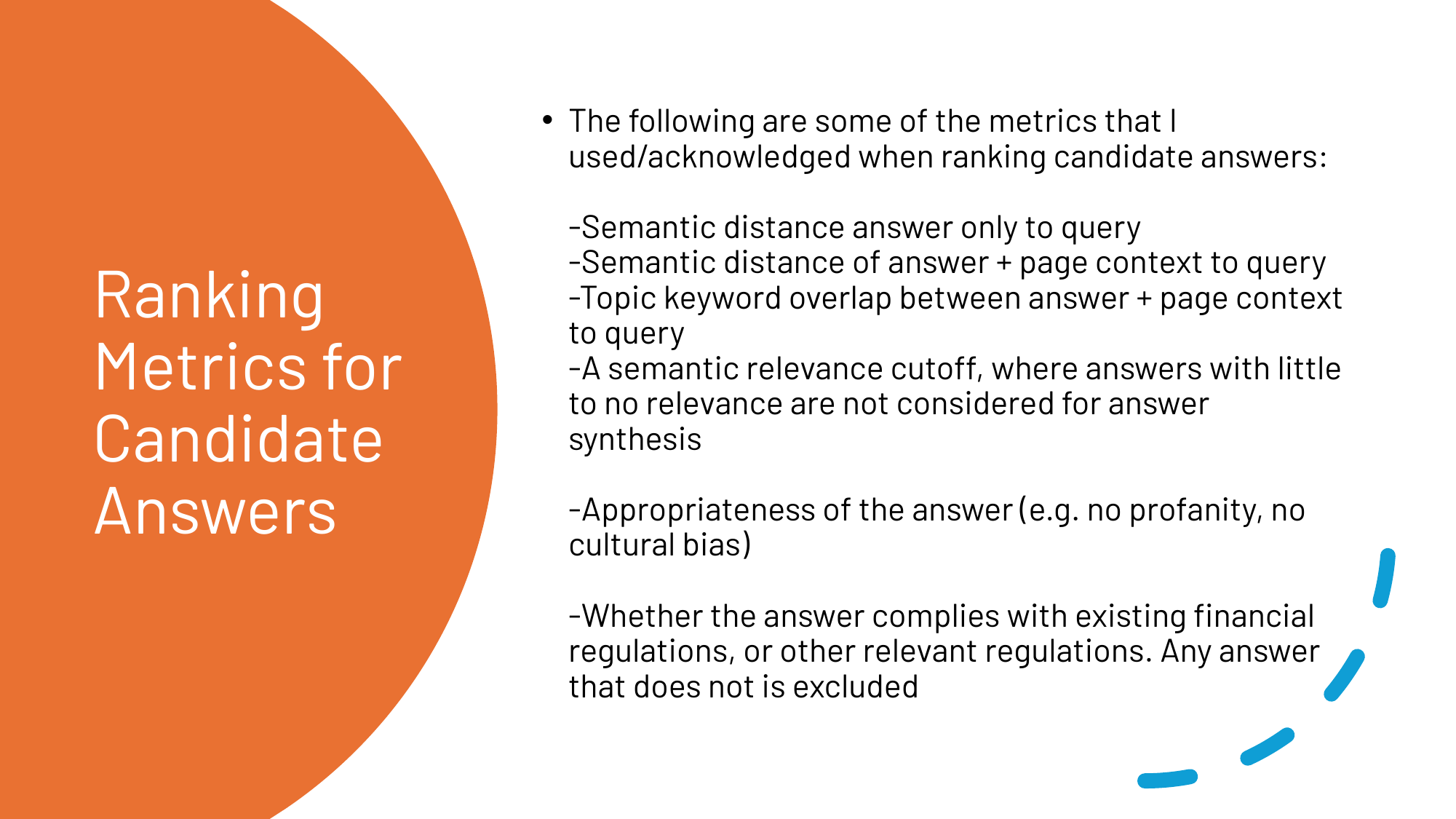

The following are some of the metrics that I used/acknowledged when ranking candidate answers:
-Semantic distance answer only to query
-Semantic distance of answer + page context to query
-Topic keyword overlap between answer + page context to query
-A semantic relevance cutoff, where answers with little to no relevance are not considered for answer synthesis
-Appropriateness of the answer (e.g. no profanity, no cultural bias)
-Whether the answer complies with existing financial regulations, or other relevant regulations. Any answer that does not is excluded
# Ranking Metrics for Candidate Answers